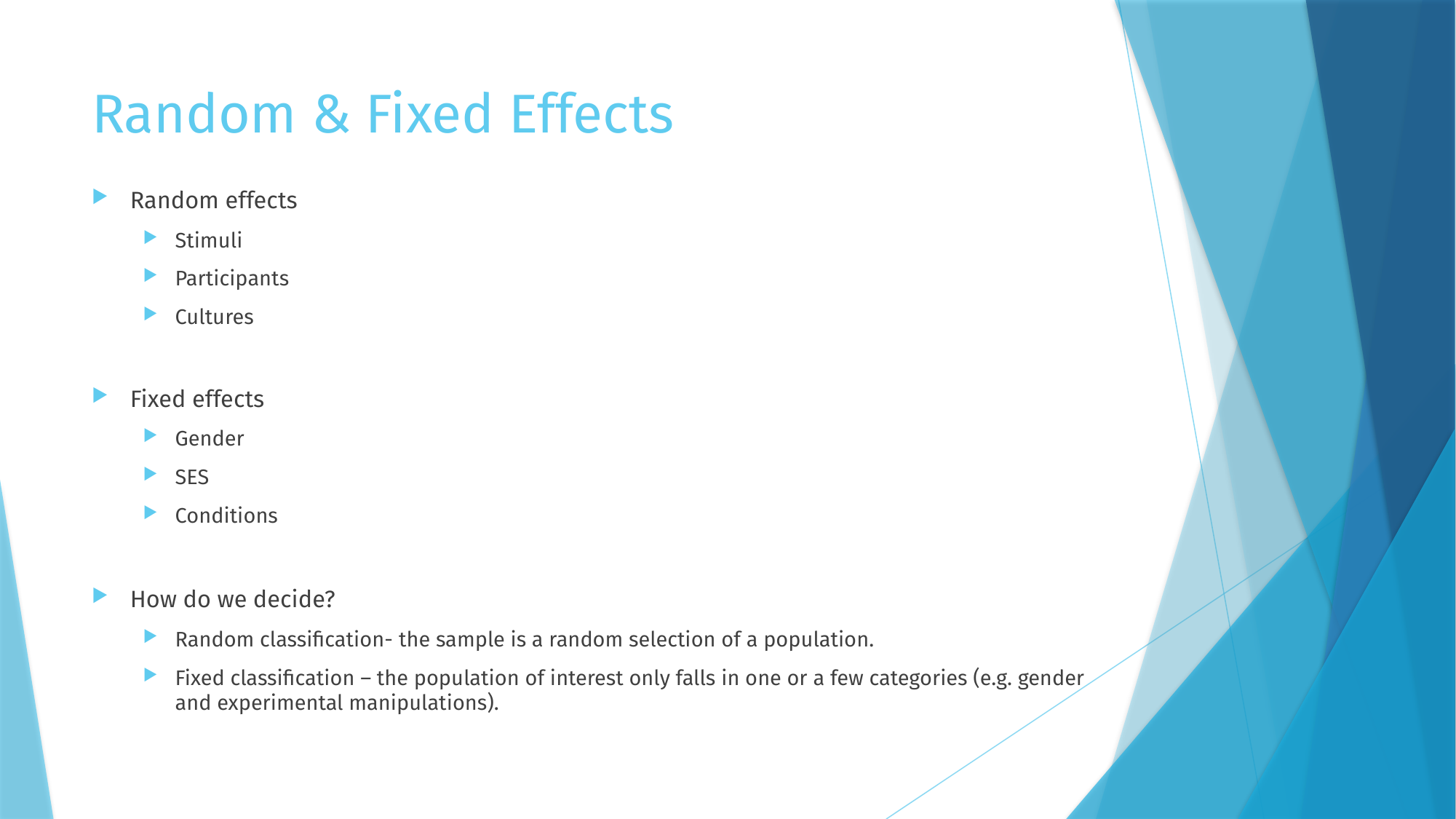

# Random & Fixed Effects
Random effects
Stimuli
Participants
Cultures

Fixed effects
Gender
SES
Conditions

How do we decide?
Random classification- the sample is a random selection of a population.
Fixed classification – the population of interest only falls in one or a few categories (e.g. gender and experimental manipulations).